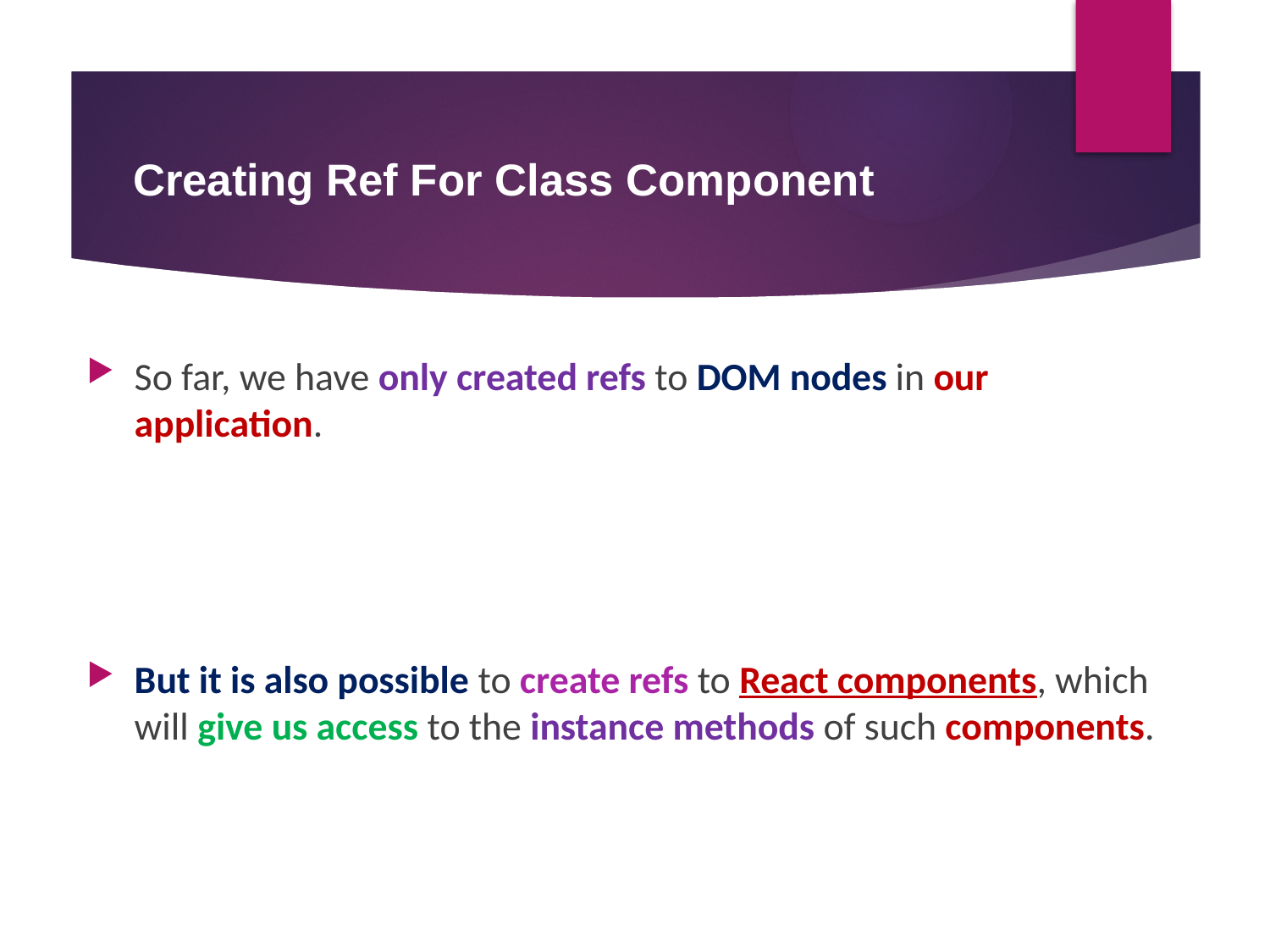

#
Creating Ref For Class Component
So far, we have only created refs to DOM nodes in our application.

But it is also possible to create refs to React components, which will give us access to the instance methods of such components.